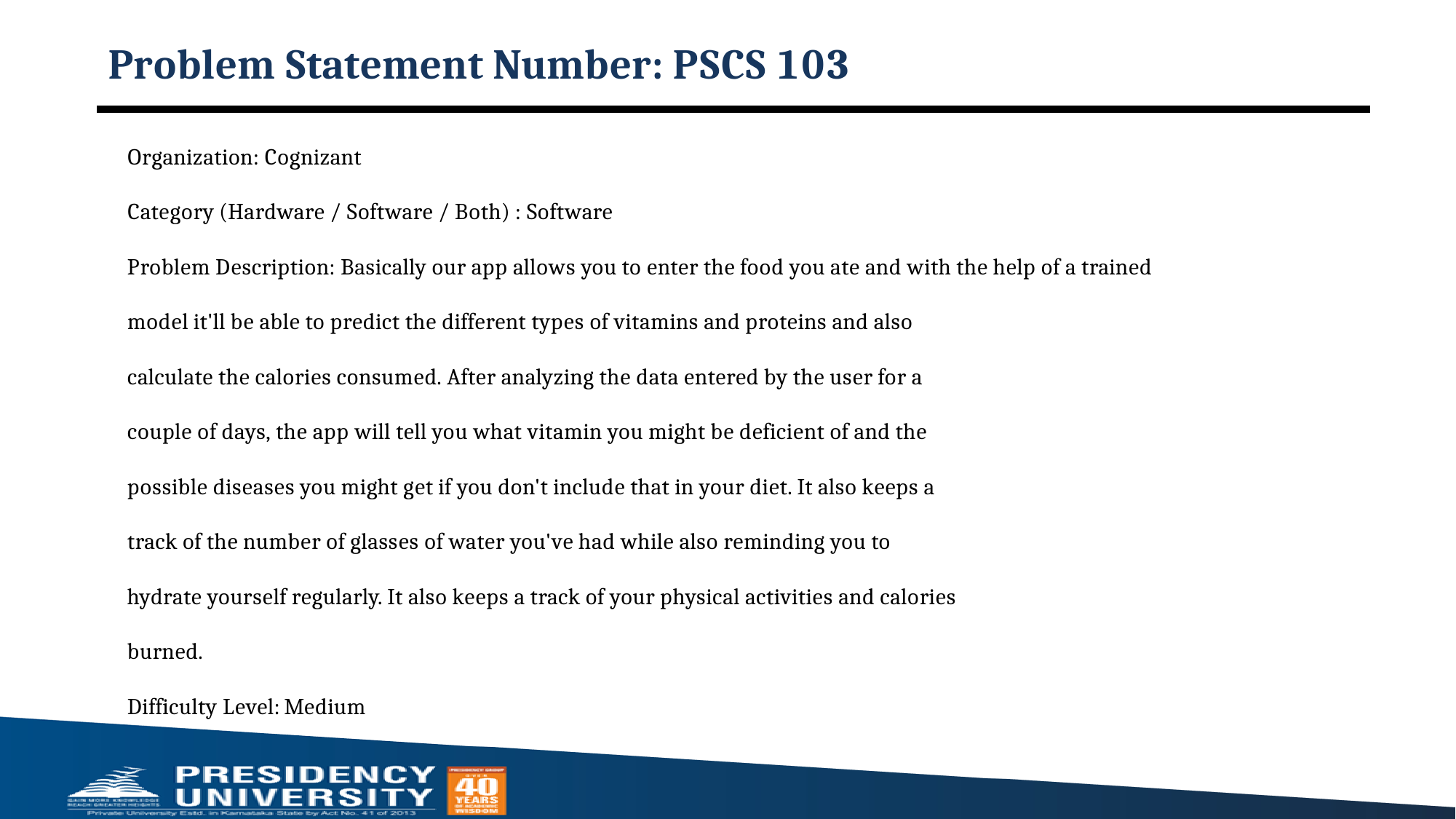

# Problem Statement Number: PSCS 103
Organization: Cognizant
Category (Hardware / Software / Both) : Software
Problem Description: Basically our app allows you to enter the food you ate and with the help of a trained
model it'll be able to predict the different types of vitamins and proteins and also
calculate the calories consumed. After analyzing the data entered by the user for a
couple of days, the app will tell you what vitamin you might be deficient of and the
possible diseases you might get if you don't include that in your diet. It also keeps a
track of the number of glasses of water you've had while also reminding you to
hydrate yourself regularly. It also keeps a track of your physical activities and calories
burned.
Difficulty Level: Medium